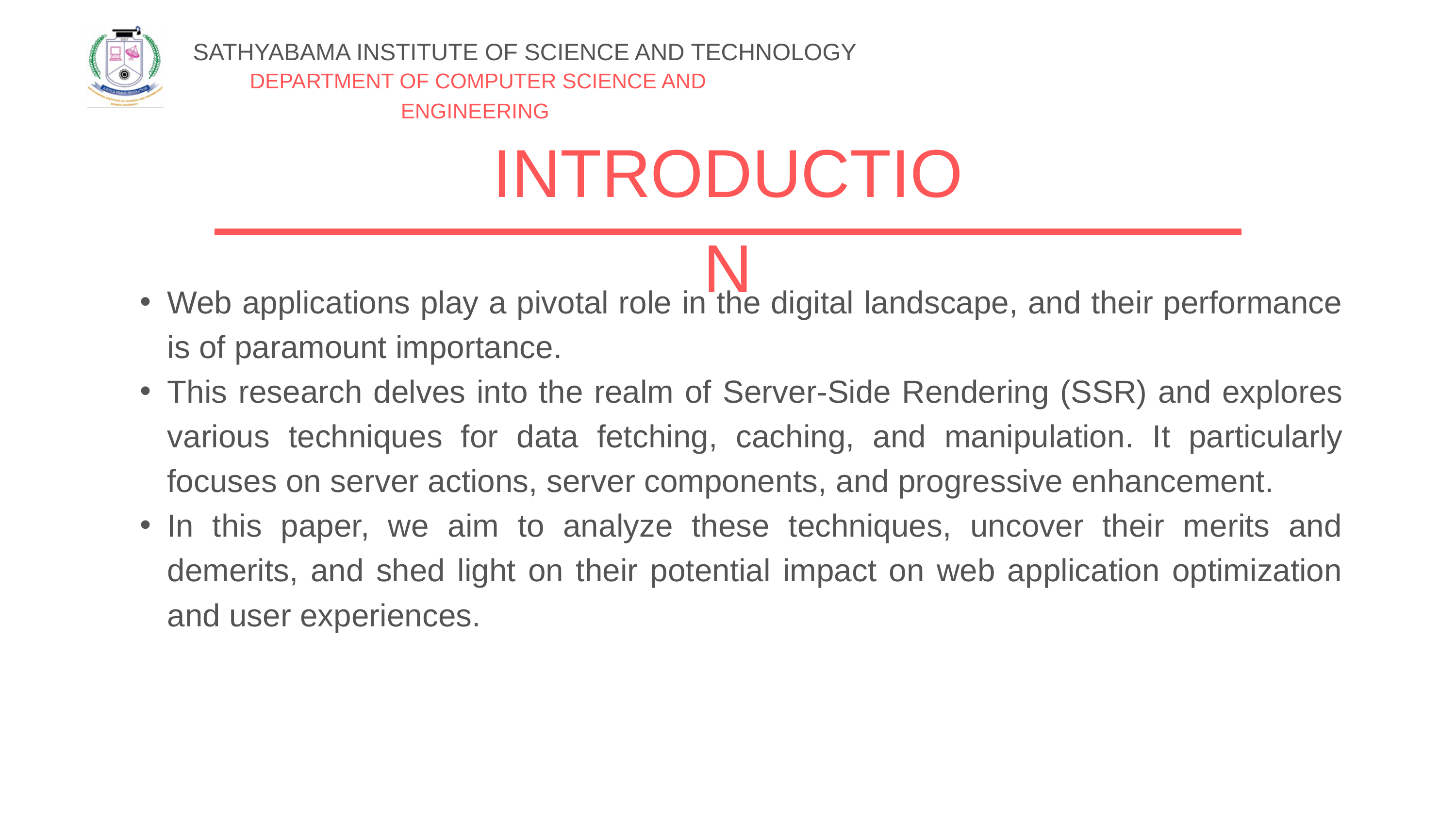

SATHYABAMA INSTITUTE OF SCIENCE AND TECHNOLOGY
DEPARTMENT OF COMPUTER SCIENCE AND ENGINEERING
INTRODUCTION

Web applications play a pivotal role in the digital landscape, and their performance is of paramount importance.
This research delves into the realm of Server-Side Rendering (SSR) and explores various techniques for data fetching, caching, and manipulation. It particularly focuses on server actions, server components, and progressive enhancement.
In this paper, we aim to analyze these techniques, uncover their merits and demerits, and shed light on their potential impact on web application optimization and user experiences.